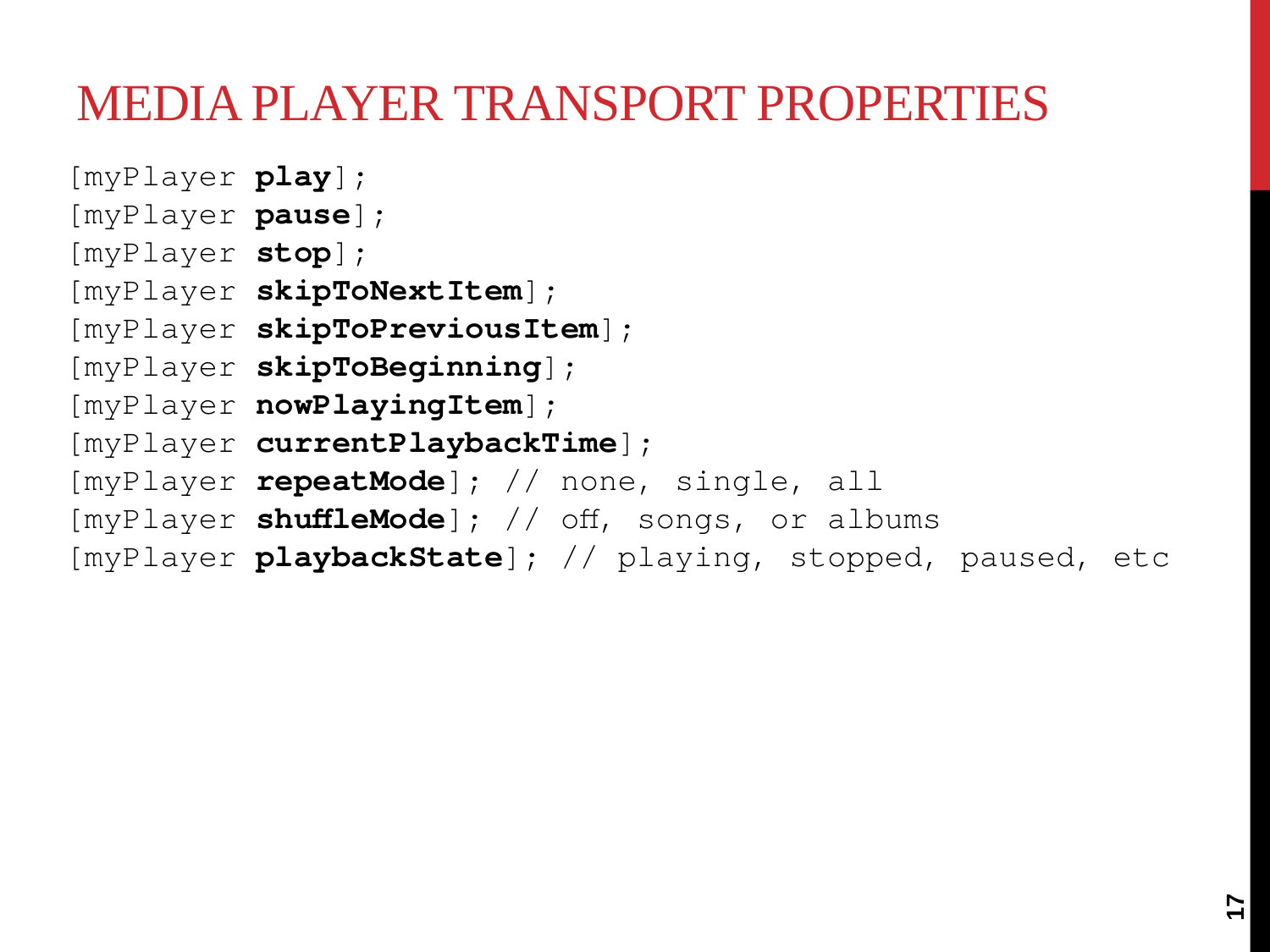

# Media Player Transport Properties
[myPlayer play];
[myPlayer pause];
[myPlayer stop];
[myPlayer skipToNextItem];
[myPlayer skipToPreviousItem];
[myPlayer skipToBeginning];
[myPlayer nowPlayingItem];
[myPlayer currentPlaybackTime];
[myPlayer repeatMode]; // none, single, all
[myPlayer shuffleMode]; // off, songs, or albums
[myPlayer playbackState]; // playing, stopped, paused, etc
17